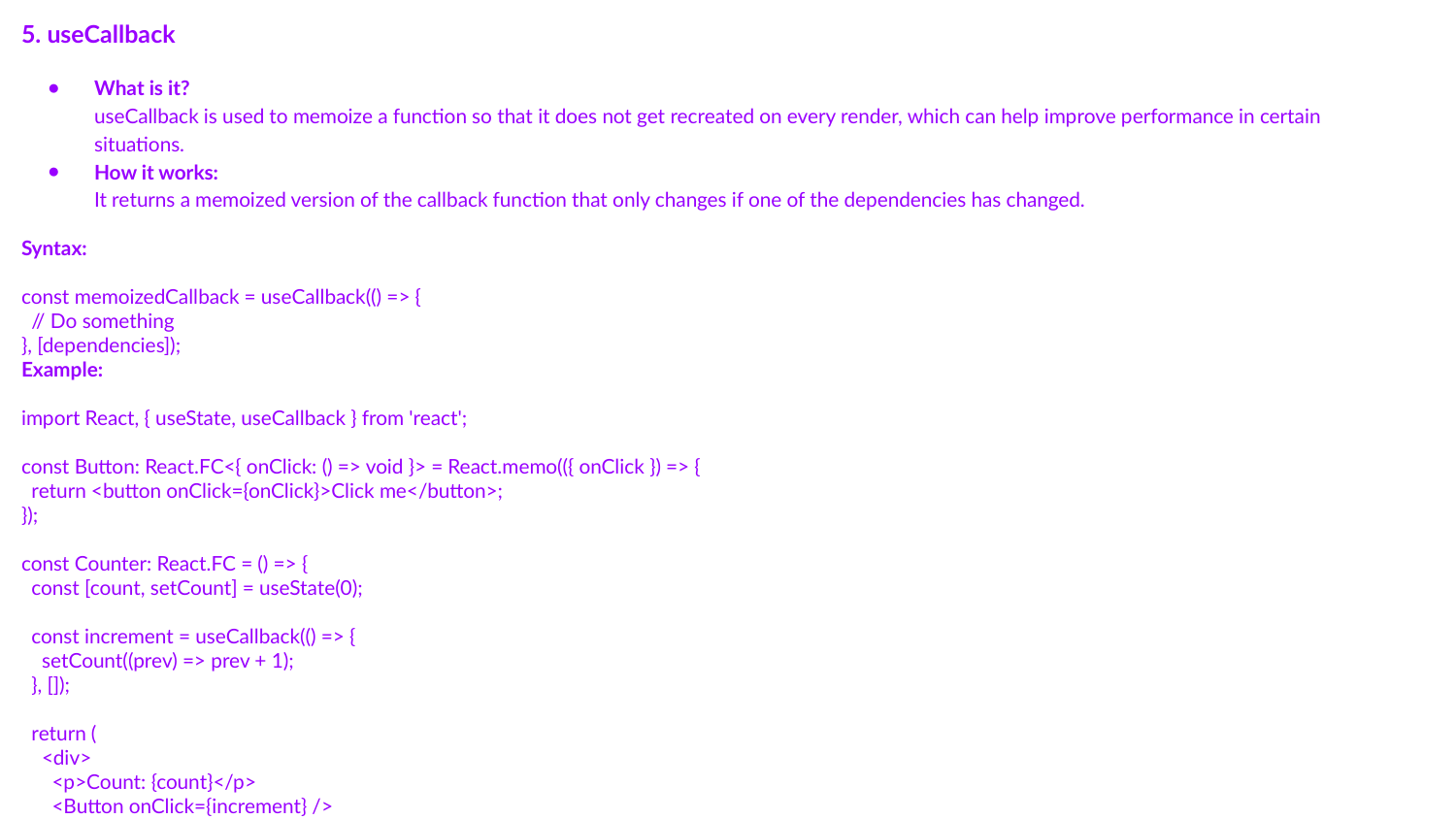

5. useCallback
What is it?
useCallback is used to memoize a function so that it does not get recreated on every render, which can help improve performance in certain situations.
How it works:
It returns a memoized version of the callback function that only changes if one of the dependencies has changed.
Syntax:
const memoizedCallback = useCallback(() => {
  // Do something
}, [dependencies]);
Example:
import React, { useState, useCallback } from 'react';

const Button: React.FC<{ onClick: () => void }> = React.memo(({ onClick }) => {
  return <button onClick={onClick}>Click me</button>;
});

const Counter: React.FC = () => {
  const [count, setCount] = useState(0);

  const increment = useCallback(() => {
    setCount((prev) => prev + 1);
  }, []);

  return (
    <div>
      <p>Count: {count}</p>
      <Button onClick={increment} />
    </div>
  );
};

export default Counter;